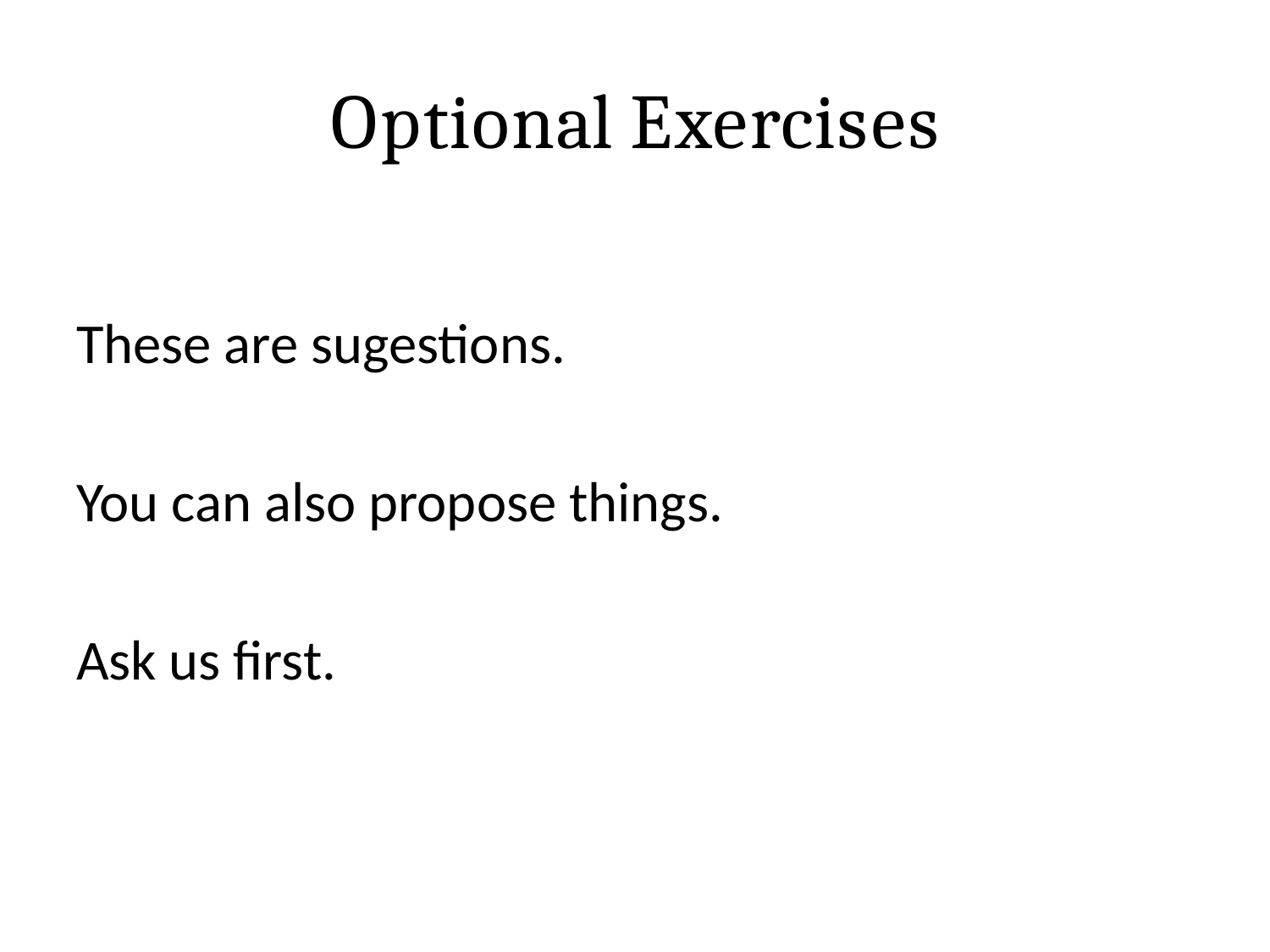

# Optional Exercises

These are sugestions.

You can also propose things.

Ask us first.